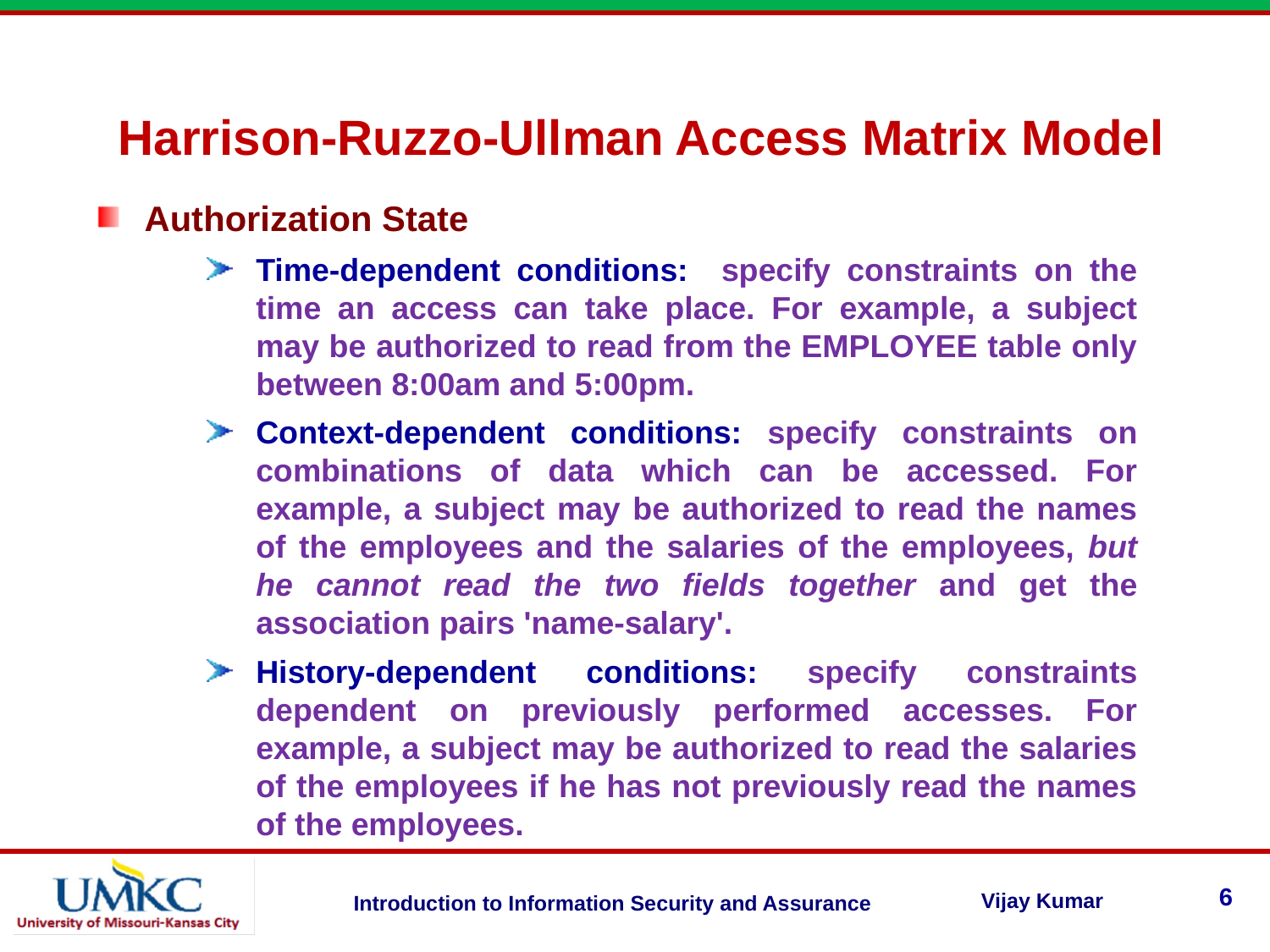

Harrison-Ruzzo-Ullman Access Matrix Model
Authorization State
Time-dependent conditions:  specify constraints on the time an access can take place. For example, a subject may be authorized to read from the EMPLOYEE table only between 8:00am and 5:00pm.
Context-dependent conditions: specify constraints on combinations of data which can be accessed. For example, a subject may be authorized to read the names of the employees and the salaries of the employees, but he cannot read the two fields together and get the association pairs 'name-salary'.
History-dependent conditions: specify constraints dependent on previously performed accesses. For example, a subject may be authorized to read the salaries of the employees if he has not previously read the names of the employees.
6